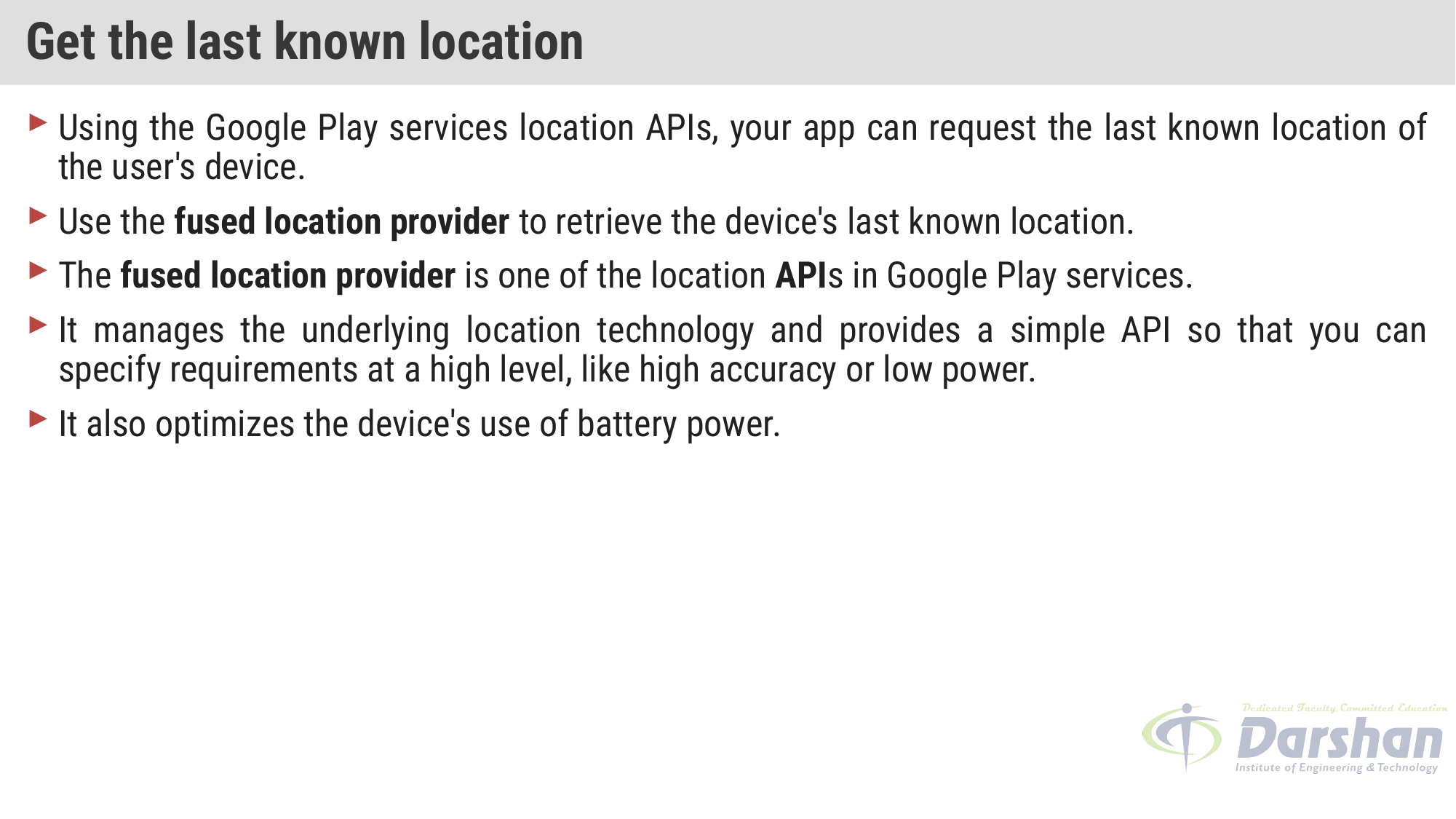

# Get the last known location
Using the Google Play services location APIs, your app can request the last known location of the user's device.
Use the fused location provider to retrieve the device's last known location.
The fused location provider is one of the location APIs in Google Play services.
It manages the underlying location technology and provides a simple API so that you can specify requirements at a high level, like high accuracy or low power.
It also optimizes the device's use of battery power.